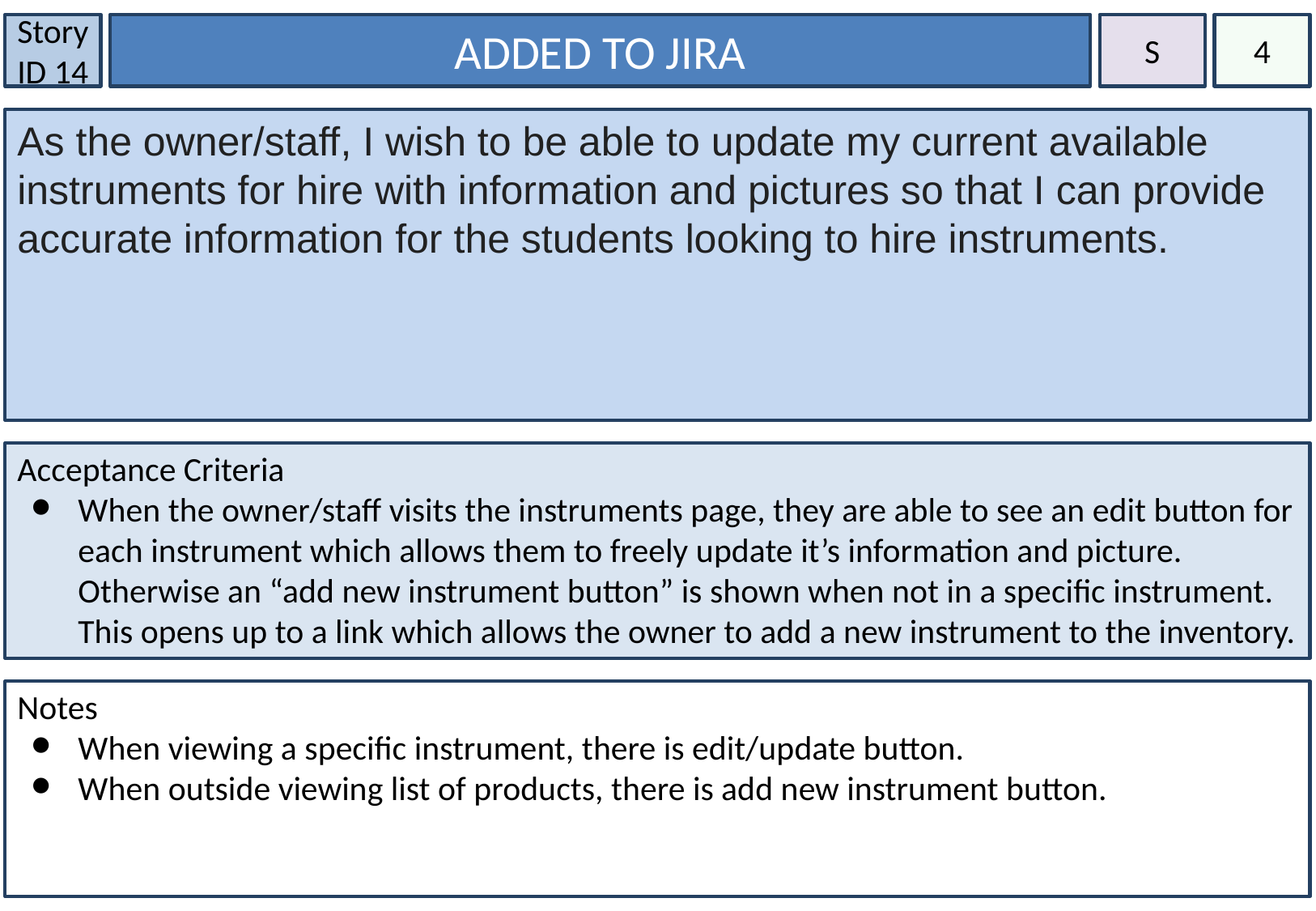

Story ID 14
ADDED TO JIRA
S
4
As the owner/staff, I wish to be able to update my current available instruments for hire with information and pictures so that I can provide accurate information for the students looking to hire instruments.
#
Acceptance Criteria
When the owner/staff visits the instruments page, they are able to see an edit button for each instrument which allows them to freely update it’s information and picture. Otherwise an “add new instrument button” is shown when not in a specific instrument. This opens up to a link which allows the owner to add a new instrument to the inventory.

Notes
When viewing a specific instrument, there is edit/update button.
When outside viewing list of products, there is add new instrument button.